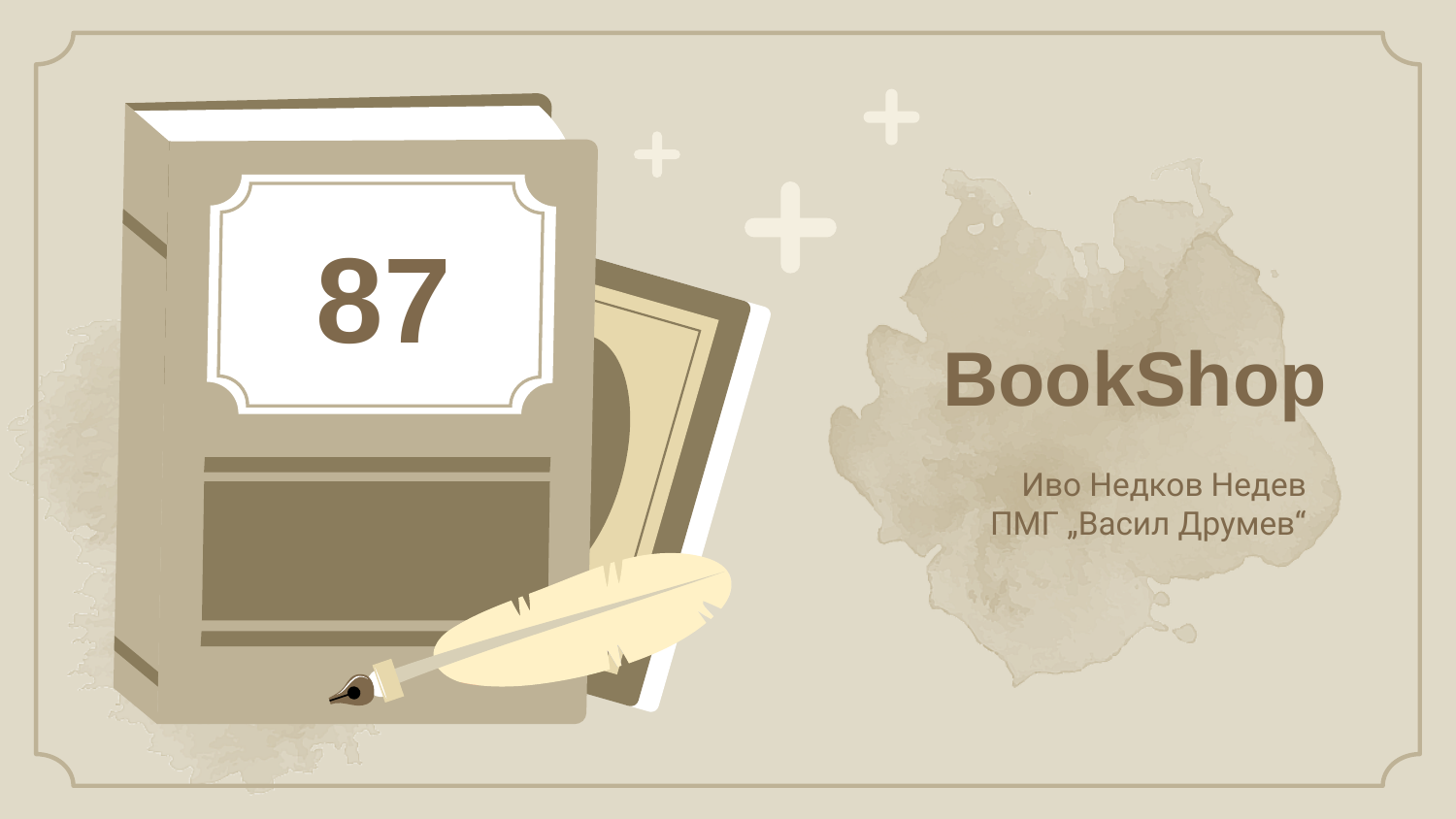

87
# BookShop
Иво Недков Недев
ПМГ „Васил Друмев“